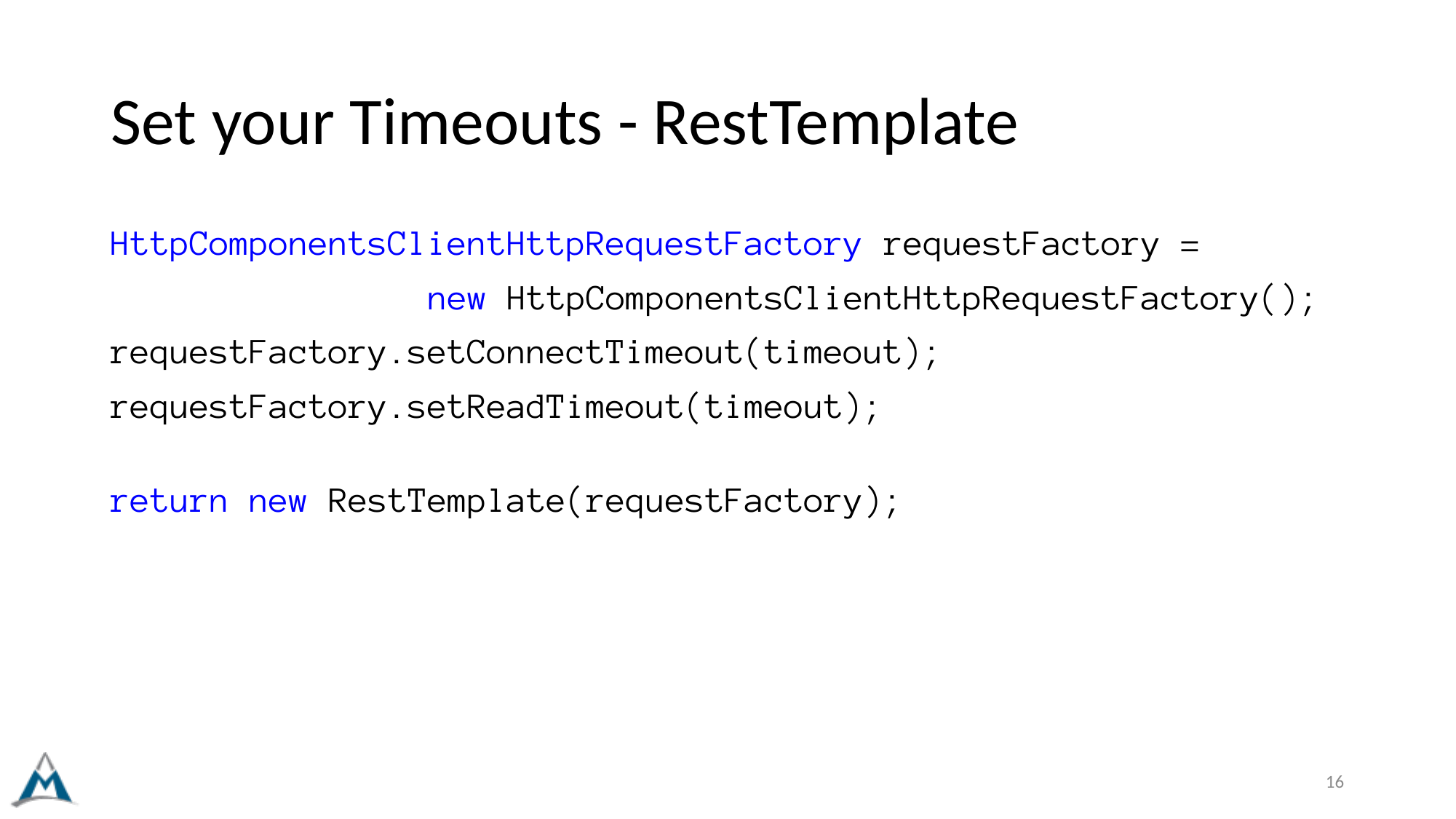

# Set your Timeouts - RestTemplate
HttpComponentsClientHttpRequestFactory requestFactory =
                new HttpComponentsClientHttpRequestFactory();
requestFactory.setConnectTimeout(timeout);
requestFactory.setReadTimeout(timeout);
return new RestTemplate(requestFactory);

16